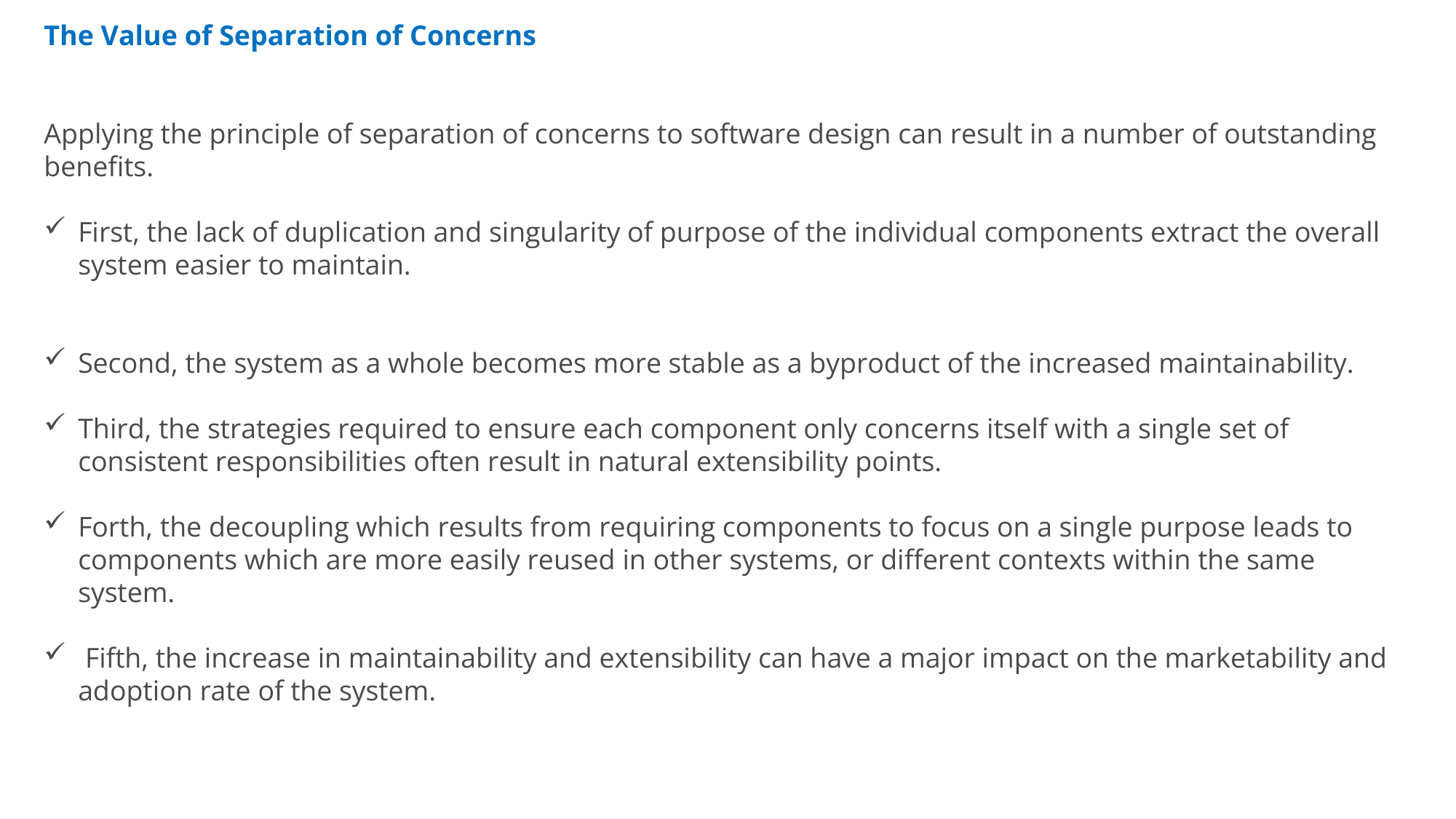

The Value of Separation of Concerns

Applying the principle of separation of concerns to software design can result in a number of outstanding benefits.

First, the lack of duplication and singularity of purpose of the individual components extract the overall system easier to maintain.

Second, the system as a whole becomes more stable as a byproduct of the increased maintainability.

Third, the strategies required to ensure each component only concerns itself with a single set of consistent responsibilities often result in natural extensibility points.

Forth, the decoupling which results from requiring components to focus on a single purpose leads to components which are more easily reused in other systems, or different contexts within the same system.

 Fifth, the increase in maintainability and extensibility can have a major impact on the marketability and adoption rate of the system.